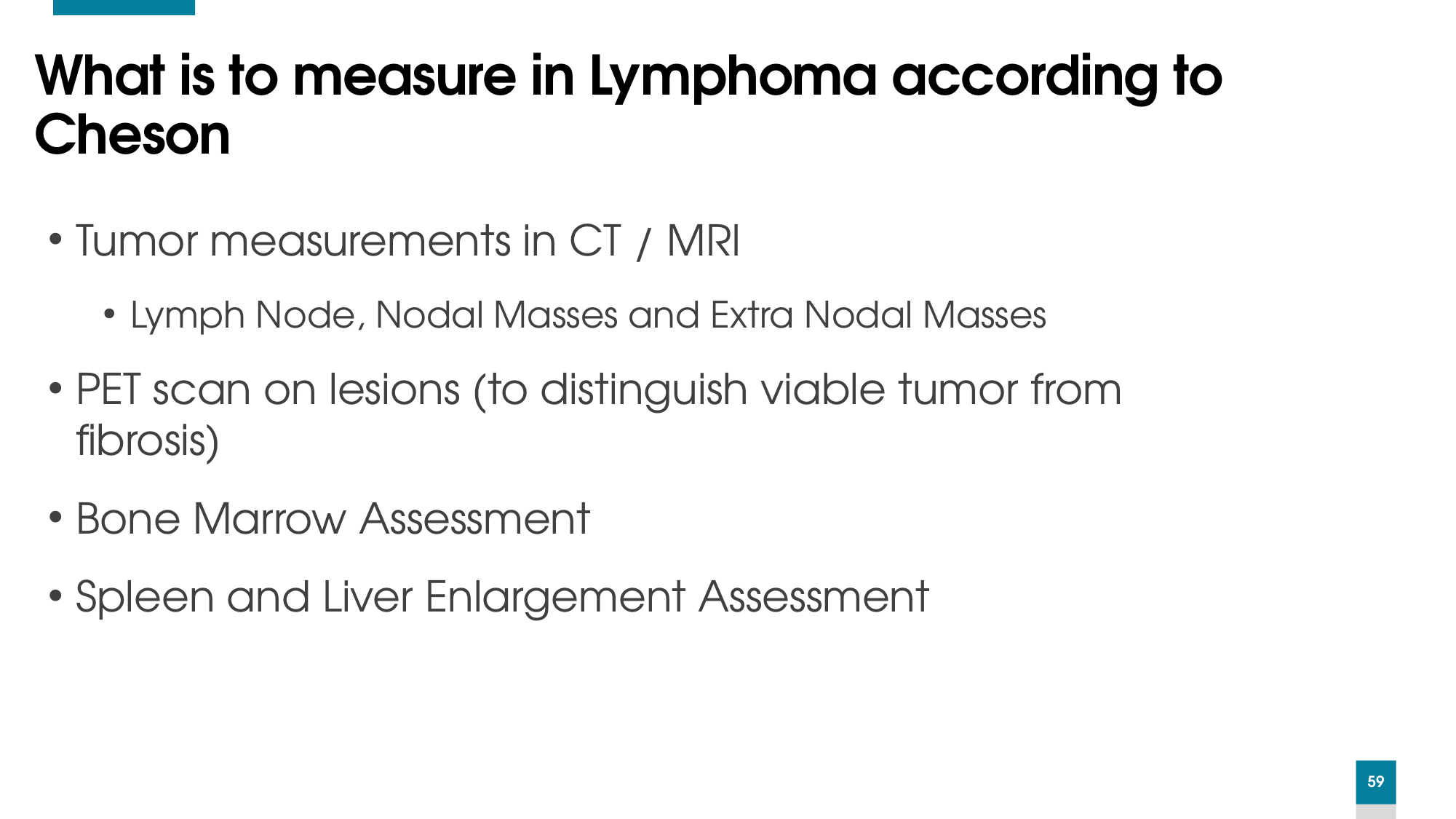

# What is to measure in Lymphoma according to Cheson
Tumor measurements in CT / MRI
Lymph Node, Nodal Masses and Extra Nodal Masses
PET scan on lesions (to distinguish viable tumor from fibrosis)
Bone Marrow Assessment
Spleen and Liver Enlargement Assessment